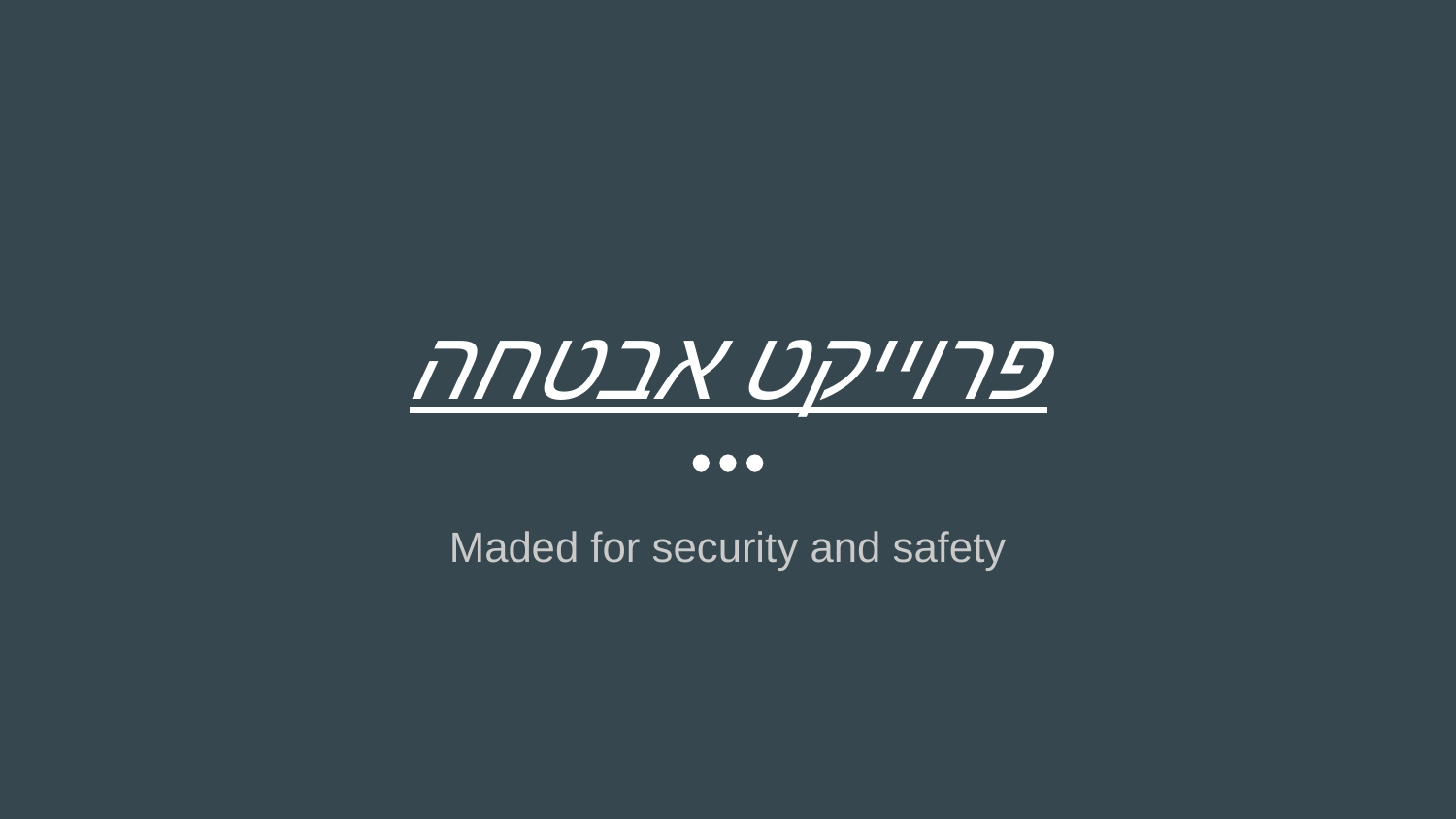

# פרוייקט אבטחה
Maded for security and safety